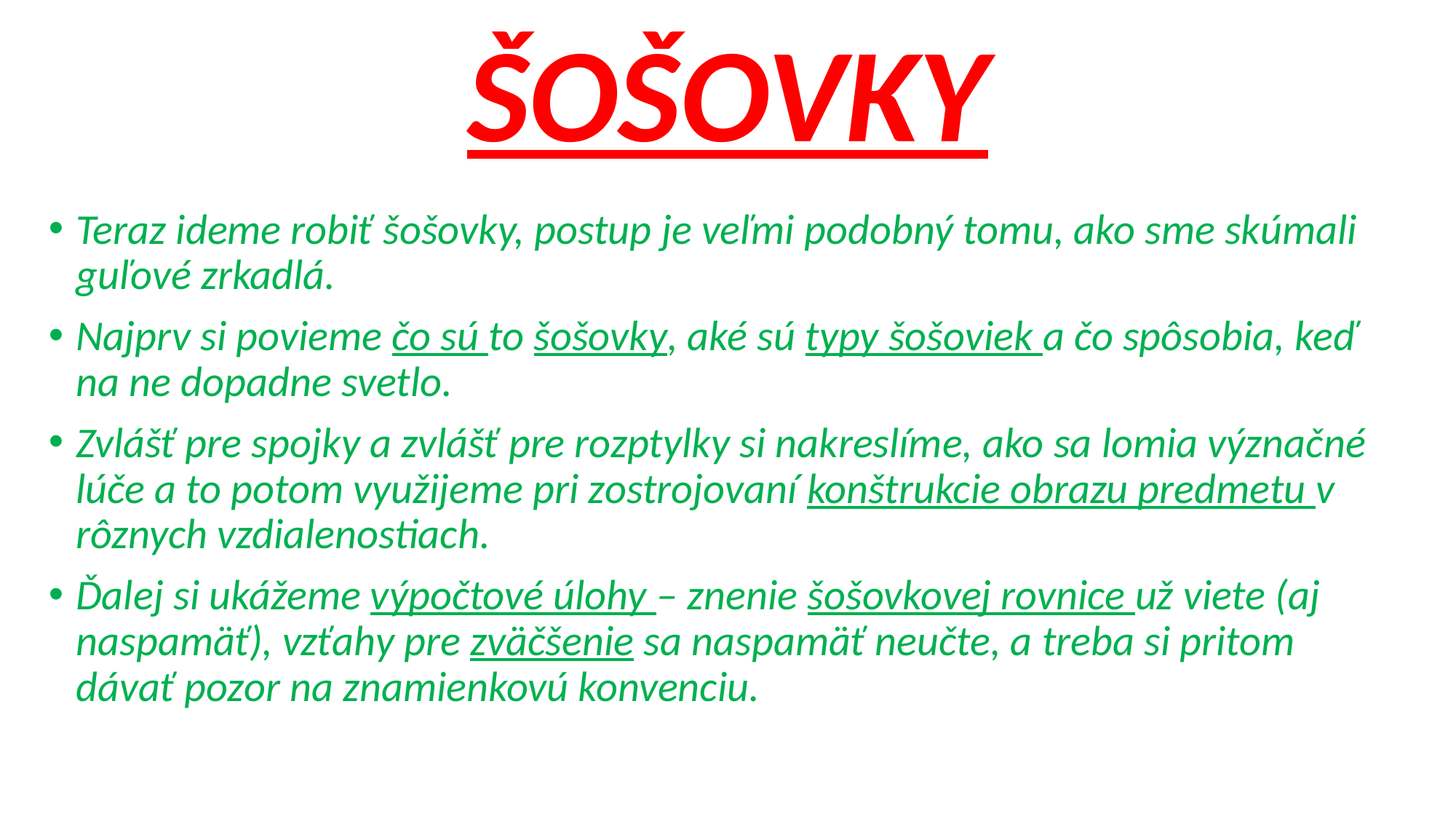

# ŠOŠOVKY
Teraz ideme robiť šošovky, postup je veľmi podobný tomu, ako sme skúmali guľové zrkadlá.
Najprv si povieme čo sú to šošovky, aké sú typy šošoviek a čo spôsobia, keď na ne dopadne svetlo.
Zvlášť pre spojky a zvlášť pre rozptylky si nakreslíme, ako sa lomia význačné lúče a to potom využijeme pri zostrojovaní konštrukcie obrazu predmetu v rôznych vzdialenostiach.
Ďalej si ukážeme výpočtové úlohy – znenie šošovkovej rovnice už viete (aj naspamäť), vzťahy pre zväčšenie sa naspamäť neučte, a treba si pritom dávať pozor na znamienkovú konvenciu.